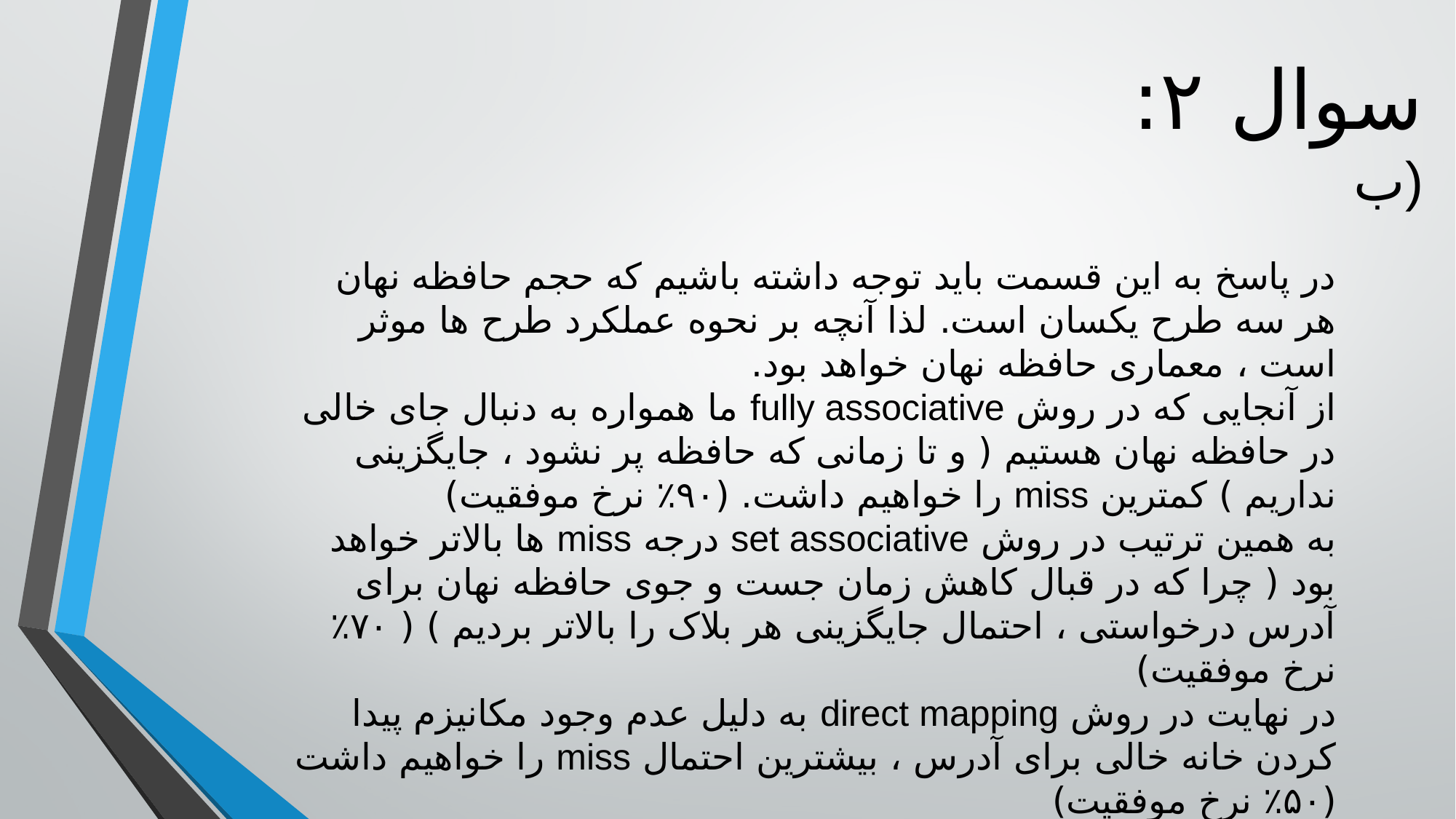

# سوال ۲: ب)
در پاسخ به این قسمت باید توجه داشته باشیم که حجم حافظه نهان هر سه طرح یکسان است. لذا آنچه بر نحوه عملکرد طرح ها موثر است ، معماری حافظه نهان خواهد بود.
از آنجایی که در روش fully associative ما همواره به دنبال جای خالی در حافظه نهان هستیم ( و تا زمانی که حافظه پر نشود ، جایگزینی نداریم ) کمترین miss را خواهیم داشت. (۹۰٪ نرخ موفقیت)
به همین ترتیب در روش set associative درجه miss ها بالاتر خواهد بود ( چرا که در قبال کاهش زمان جست و جوی حافظه نهان برای آدرس درخواستی ، احتمال جایگزینی هر بلاک را بالاتر بردیم ) ( ۷۰٪ نرخ موفقیت)
در نهایت در روش direct mapping به دلیل عدم وجود مکانیزم پیدا کردن خانه خالی برای آدرس ، بیشترین احتمال miss را خواهیم داشت (۵۰٪ نرخ موفقیت)